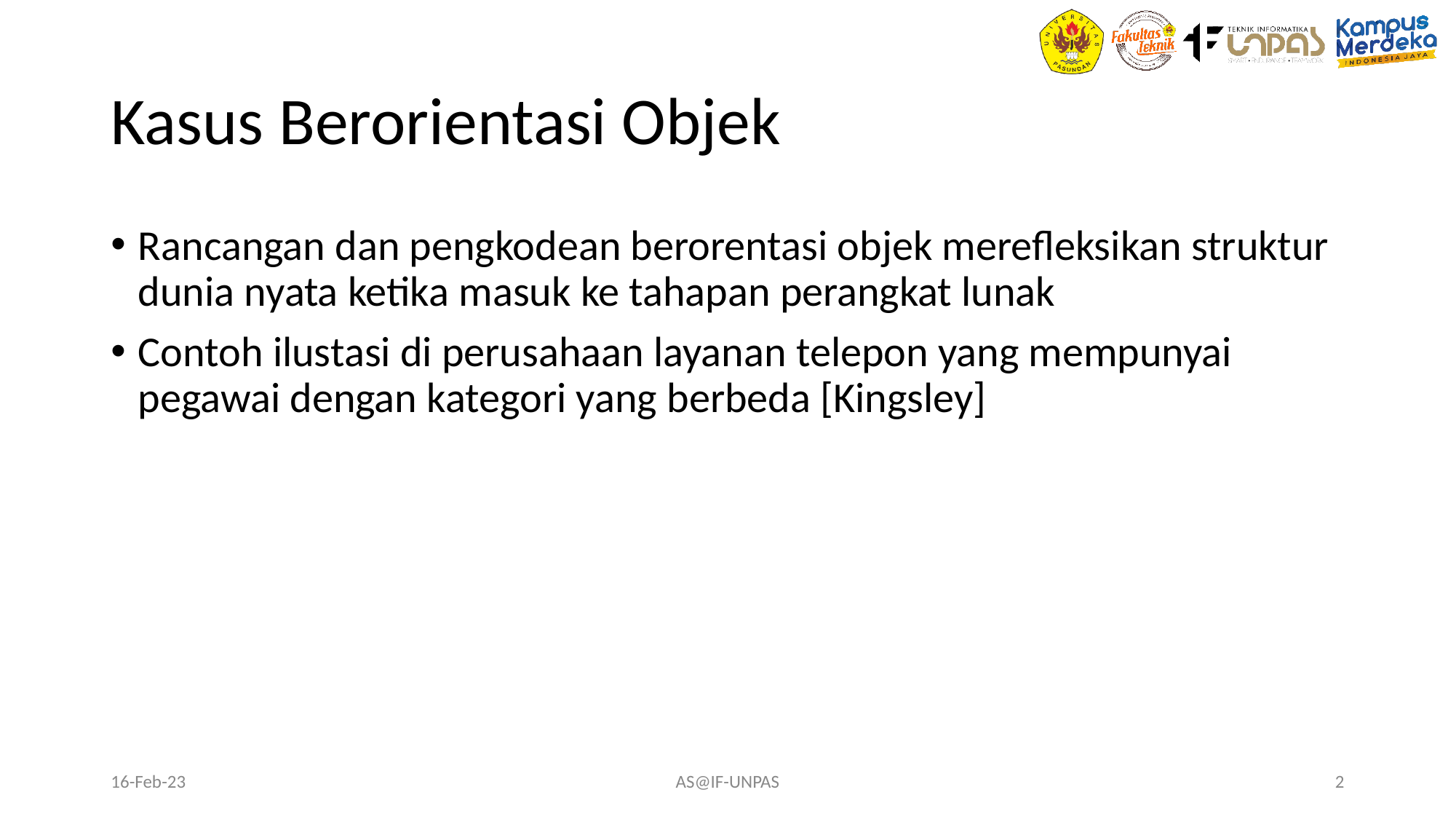

# Kasus Berorientasi Objek
Rancangan dan pengkodean berorentasi objek merefleksikan struktur dunia nyata ketika masuk ke tahapan perangkat lunak
Contoh ilustasi di perusahaan layanan telepon yang mempunyai pegawai dengan kategori yang berbeda [Kingsley]
16-Feb-23
AS@IF-UNPAS
2